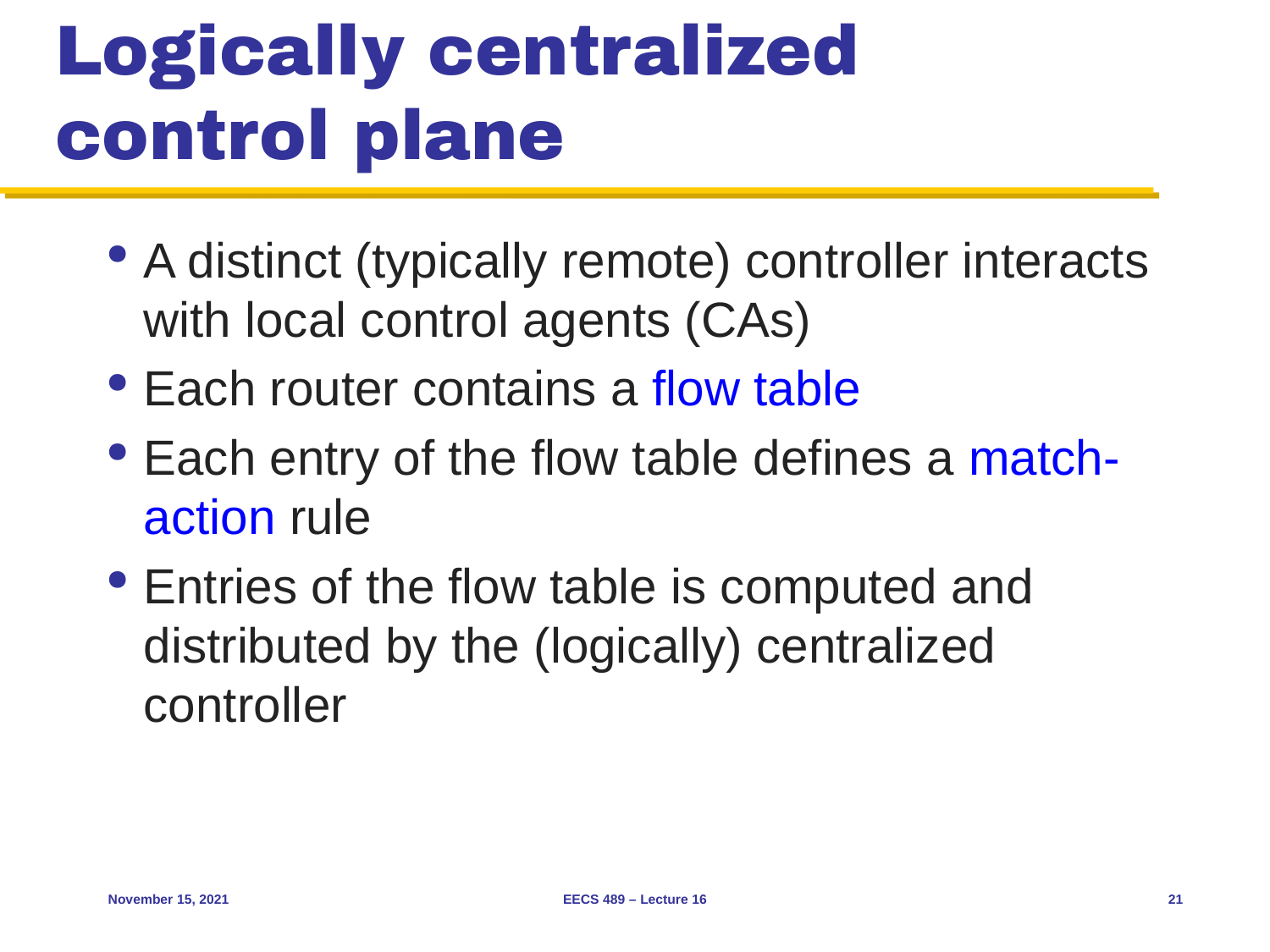

# Logically centralized control plane
A distinct (typically remote) controller interacts with local control agents (CAs)
Each router contains a flow table
Each entry of the flow table defines a match-action rule
Entries of the flow table is computed and distributed by the (logically) centralized controller
November 15, 2021
EECS 489 – Lecture 16
21